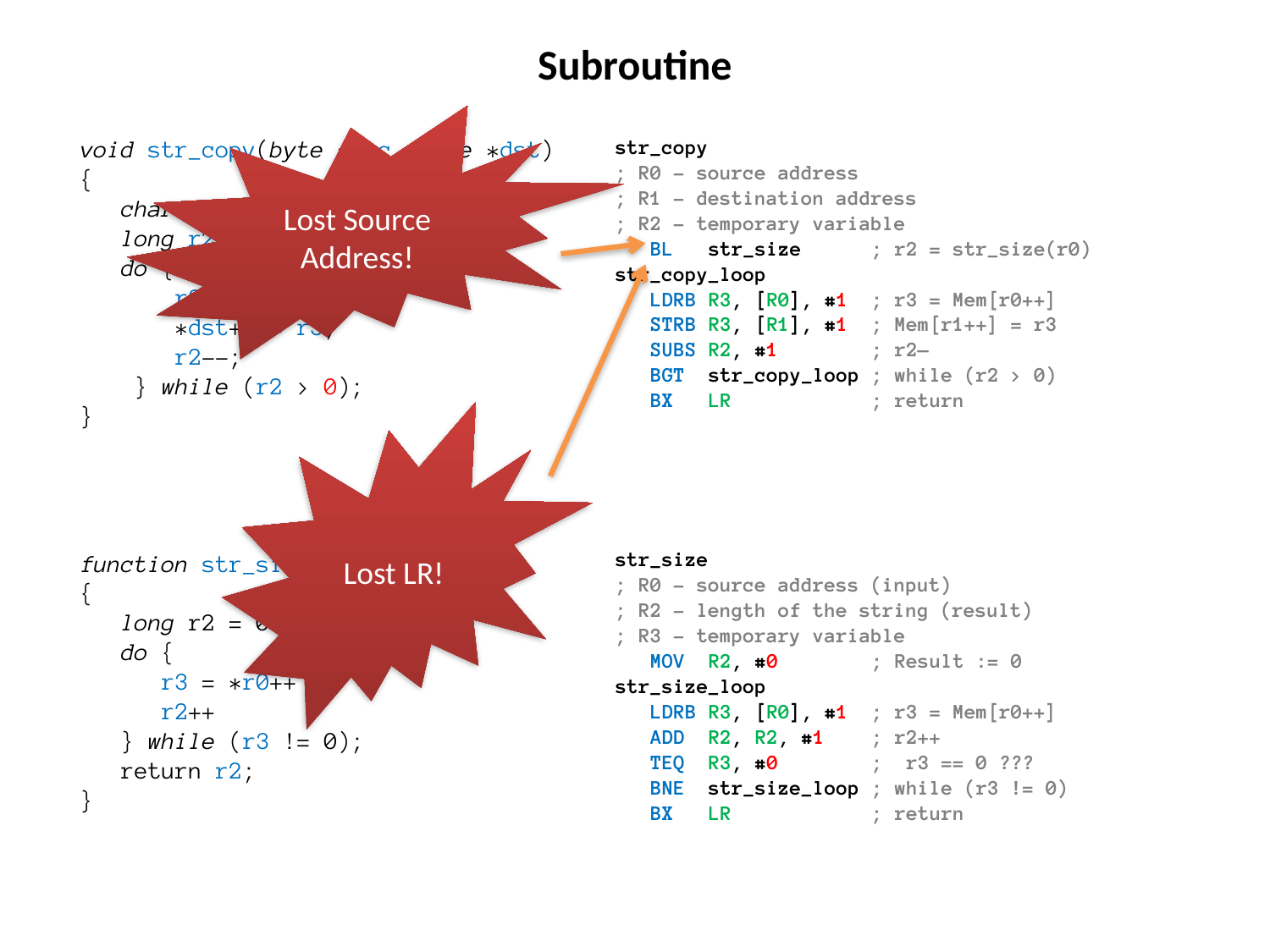

Subroutine
Lost Source Address!
void str_copy(byte *src, byte *dst)
{
   char  r3
   long r2 = str_size(src);
   do {
       r3 = *src++;
       *dst++ = r3;
       r2--;
    } while (r2 > 0);
}

function str_size(long r0)
{
   long r2 = 0
   do {
      r3 = *r0++
      r2++
   } while (r3 != 0);
   return r2;
}

str_copy
; R0 - source address
; R1 - destination address
; R2 - temporary variable
   BL   str_size      ; r2 = str_size(r0)
str_copy_loop
   LDRB R3, [R0], #1  ; r3 = Mem[r0++]
   STRB R3, [R1], #1  ; Mem[r1++] = r3
   SUBS R2, #1        ; r2—
   BGT  str_copy_loop ; while (r2 > 0)
   BX   LR            ; return

Lost LR!
str_size
; R0 - source address (input)
; R2 - length of the string (result)
; R3 - temporary variable
   MOV  R2, #0        ; Result := 0
str_size_loop
   LDRB R3, [R0], #1  ; r3 = Mem[r0++]
   ADD  R2, R2, #1    ; r2++
   TEQ  R3, #0        ;  r3 == 0 ???
   BNE  str_size_loop ; while (r3 != 0)
   BX   LR            ; return